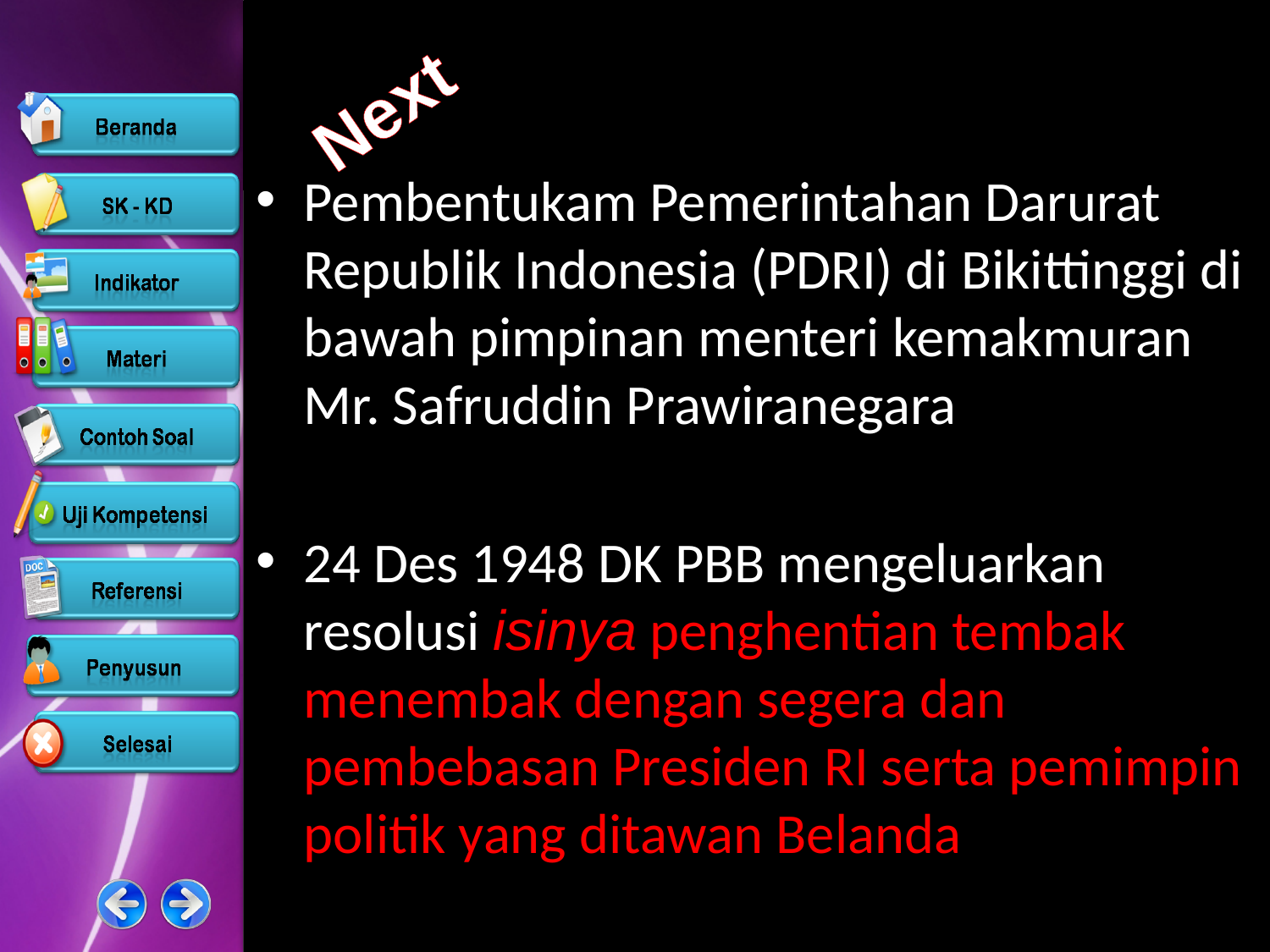

Pembentukam Pemerintahan Darurat Republik Indonesia (PDRI) di Bikittinggi di bawah pimpinan menteri kemakmuran Mr. Safruddin Prawiranegara

24 Des 1948 DK PBB mengeluarkan resolusi isinya penghentian tembak menembak dengan segera dan pembebasan Presiden RI serta pemimpin politik yang ditawan Belanda

Next